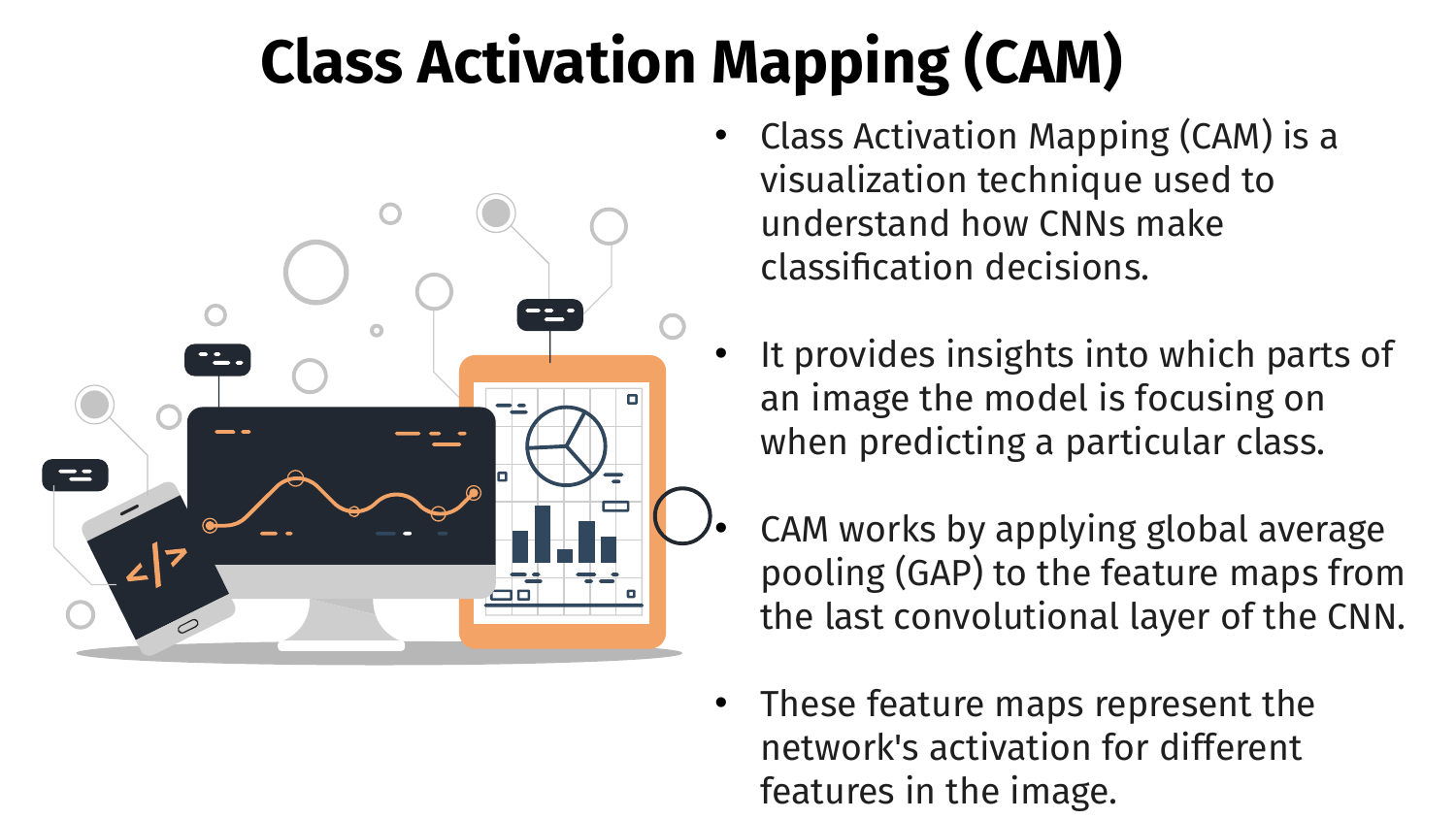

Class Activation Mapping (CAM)
Class Activation Mapping (CAM) is a visualization technique used to understand how CNNs make classification decisions.

It provides insights into which parts of an image the model is focusing on when predicting a particular class.

CAM works by applying global average pooling (GAP) to the feature maps from the last convolutional layer of the CNN.

These feature maps represent the network's activation for different features in the image.